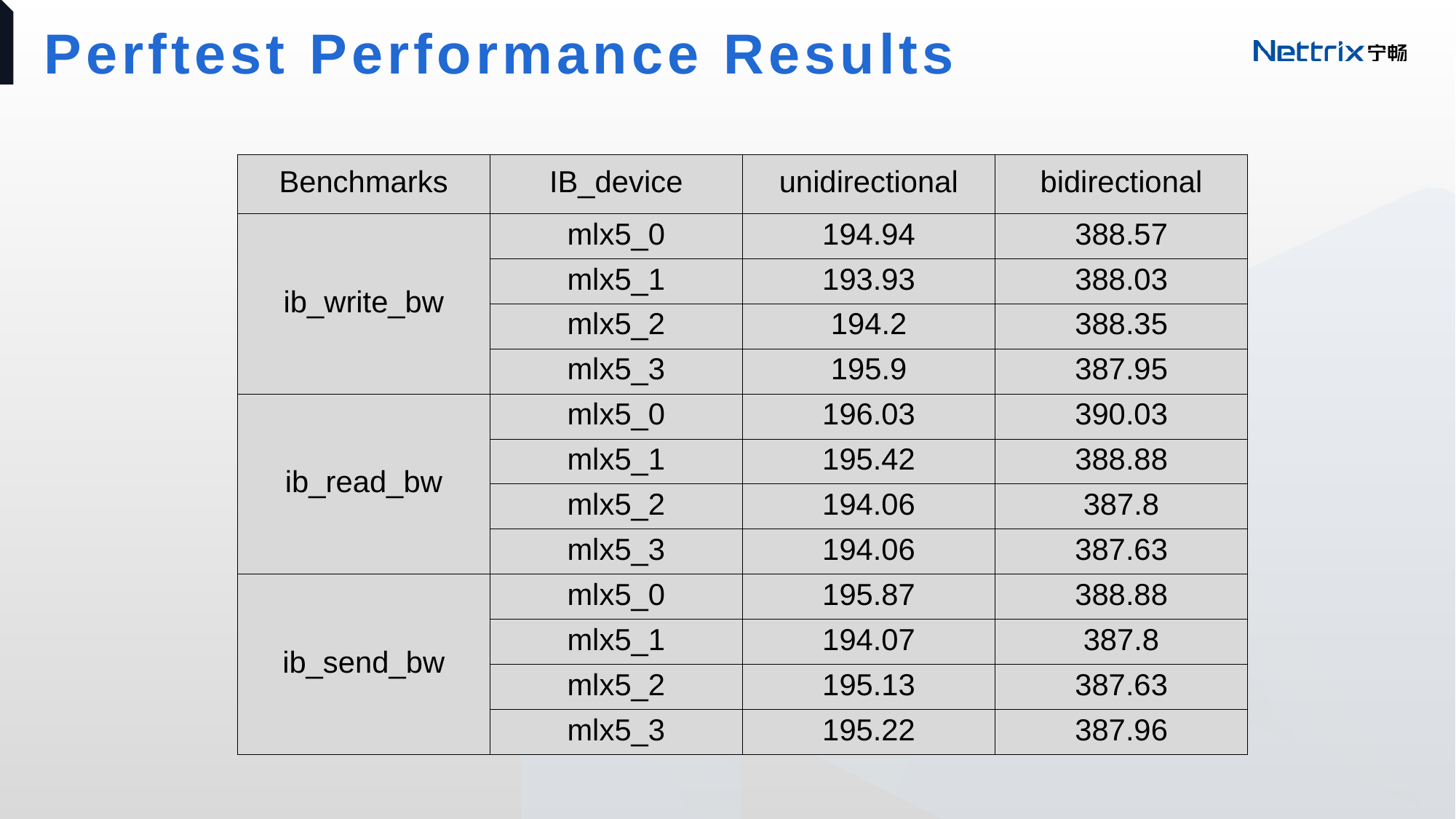

# Perftest Performance Results
| Benchmarks | IB\_device | unidirectional | bidirectional |
| --- | --- | --- | --- |
| ib\_write\_bw | mlx5\_0 | 194.94 | 388.57 |
|  | mlx5\_1 | 193.93 | 388.03 |
|  | mlx5\_2 | 194.2 | 388.35 |
|  | mlx5\_3 | 195.9 | 387.95 |
| ib\_read\_bw | mlx5\_0 | 196.03 | 390.03 |
|  | mlx5\_1 | 195.42 | 388.88 |
|  | mlx5\_2 | 194.06 | 387.8 |
|  | mlx5\_3 | 194.06 | 387.63 |
| ib\_send\_bw | mlx5\_0 | 195.87 | 388.88 |
|  | mlx5\_1 | 194.07 | 387.8 |
|  | mlx5\_2 | 195.13 | 387.63 |
|  | mlx5\_3 | 195.22 | 387.96 |